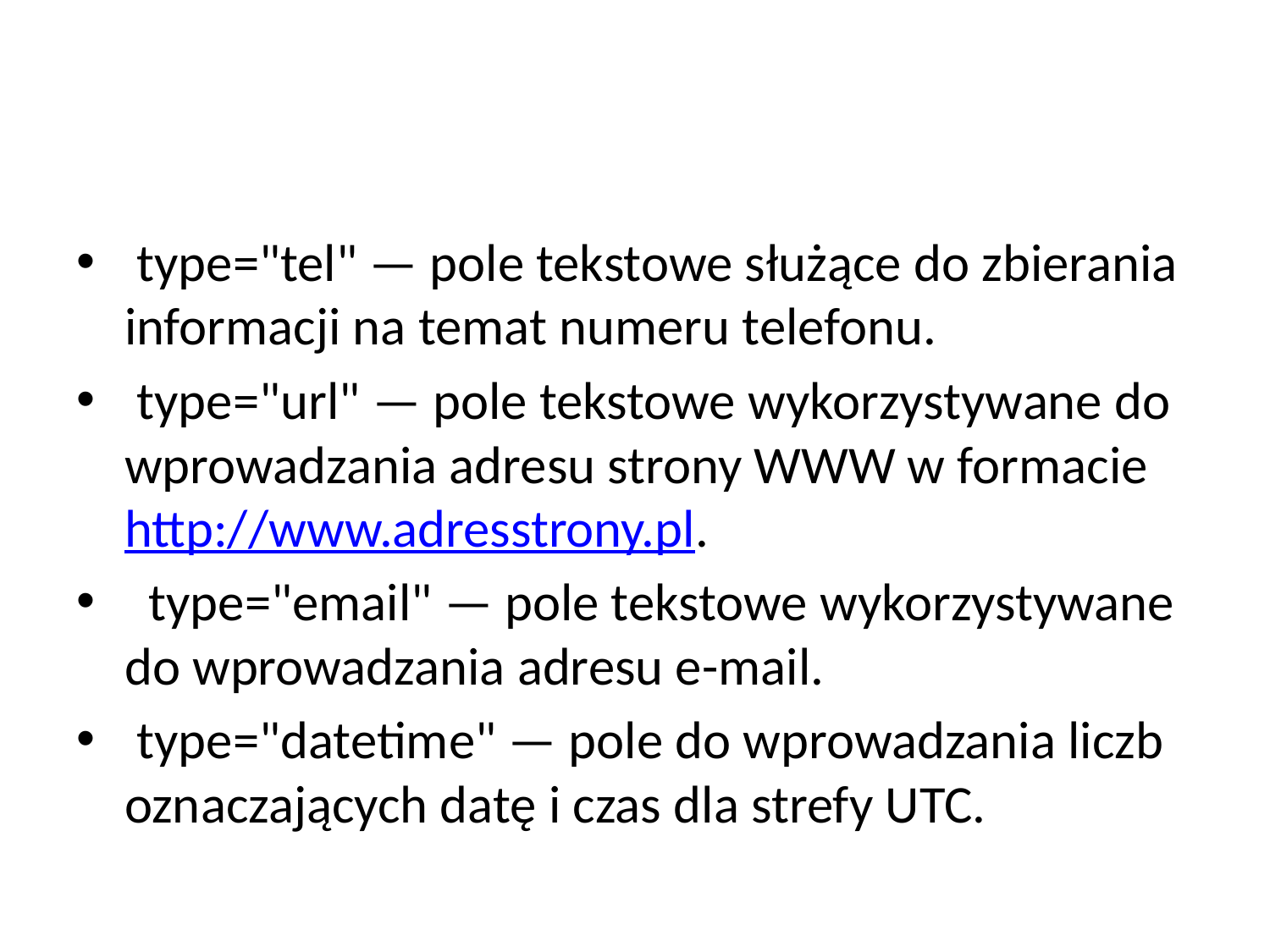

#
 type="tel" — pole tekstowe służące do zbierania informacji na temat numeru telefonu.
 type="url" — pole tekstowe wykorzystywane do wprowadzania adresu strony WWW w formacie http://www.adresstrony.pl.
  type="email" — pole tekstowe wykorzystywane do wprowadzania adresu e-mail.
 type="datetime" — pole do wprowadzania liczb oznaczających datę i czas dla strefy UTC.